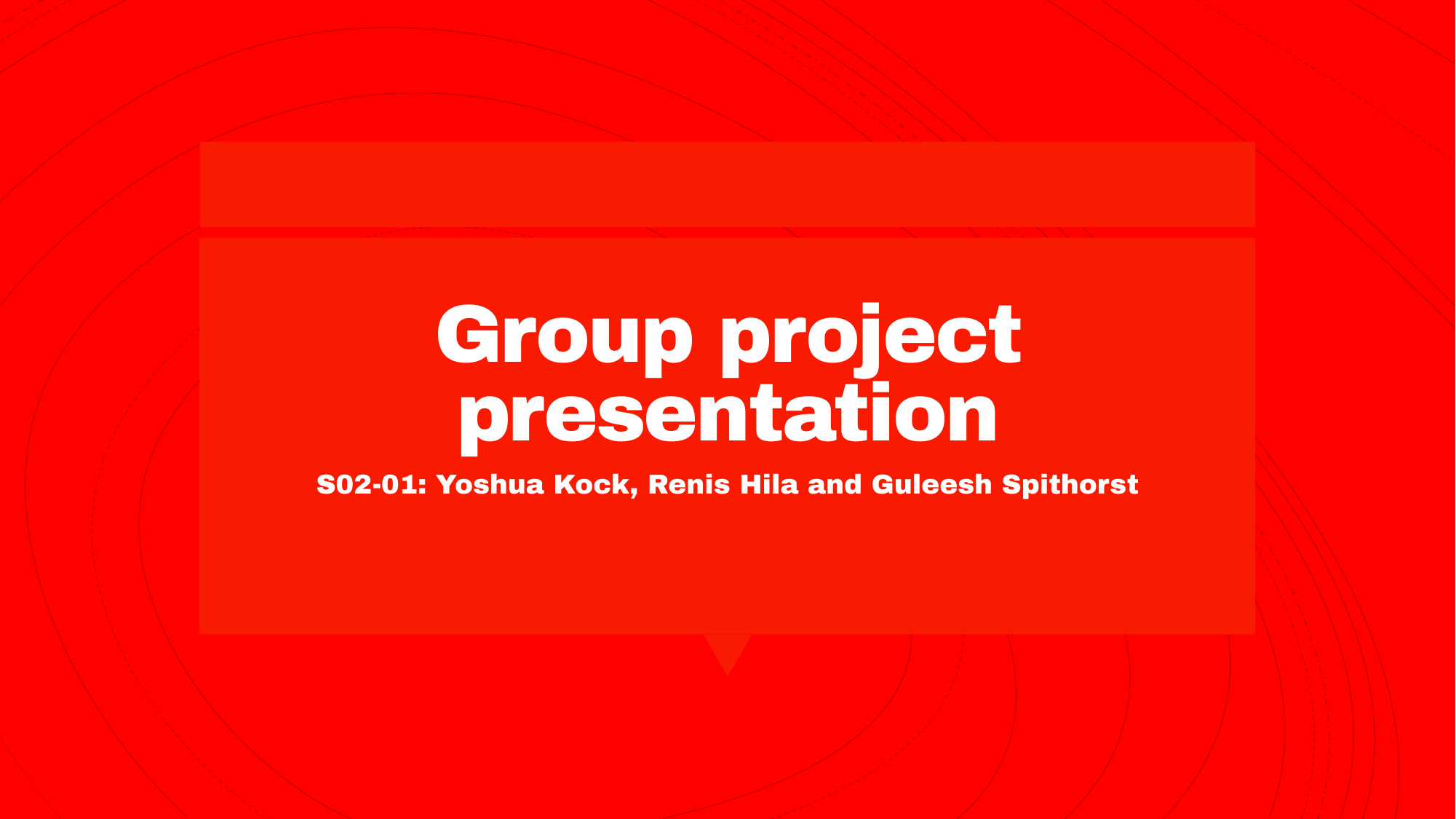

# Group project presentation
S02-01: Yoshua Kock, Renis Hila and Guleesh Spithorst